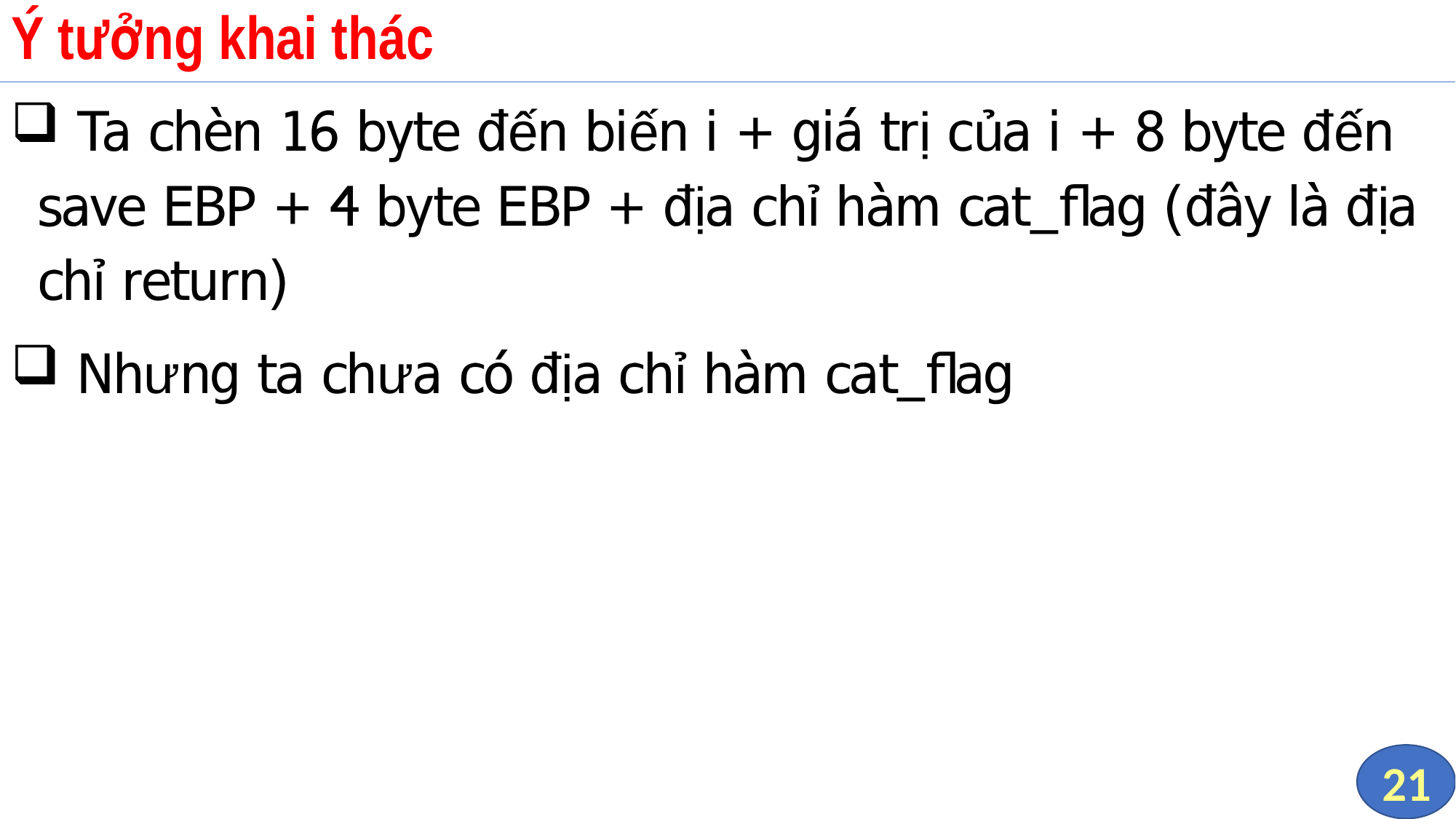

# Ý tưởng khai thác
 Ta chèn 16 byte đến biến i + giá trị của i + 8 byte đến save EBP + 4 byte EBP + địa chỉ hàm cat_flag (đây là địa chỉ return)
 Nhưng ta chưa có địa chỉ hàm cat_flag
21